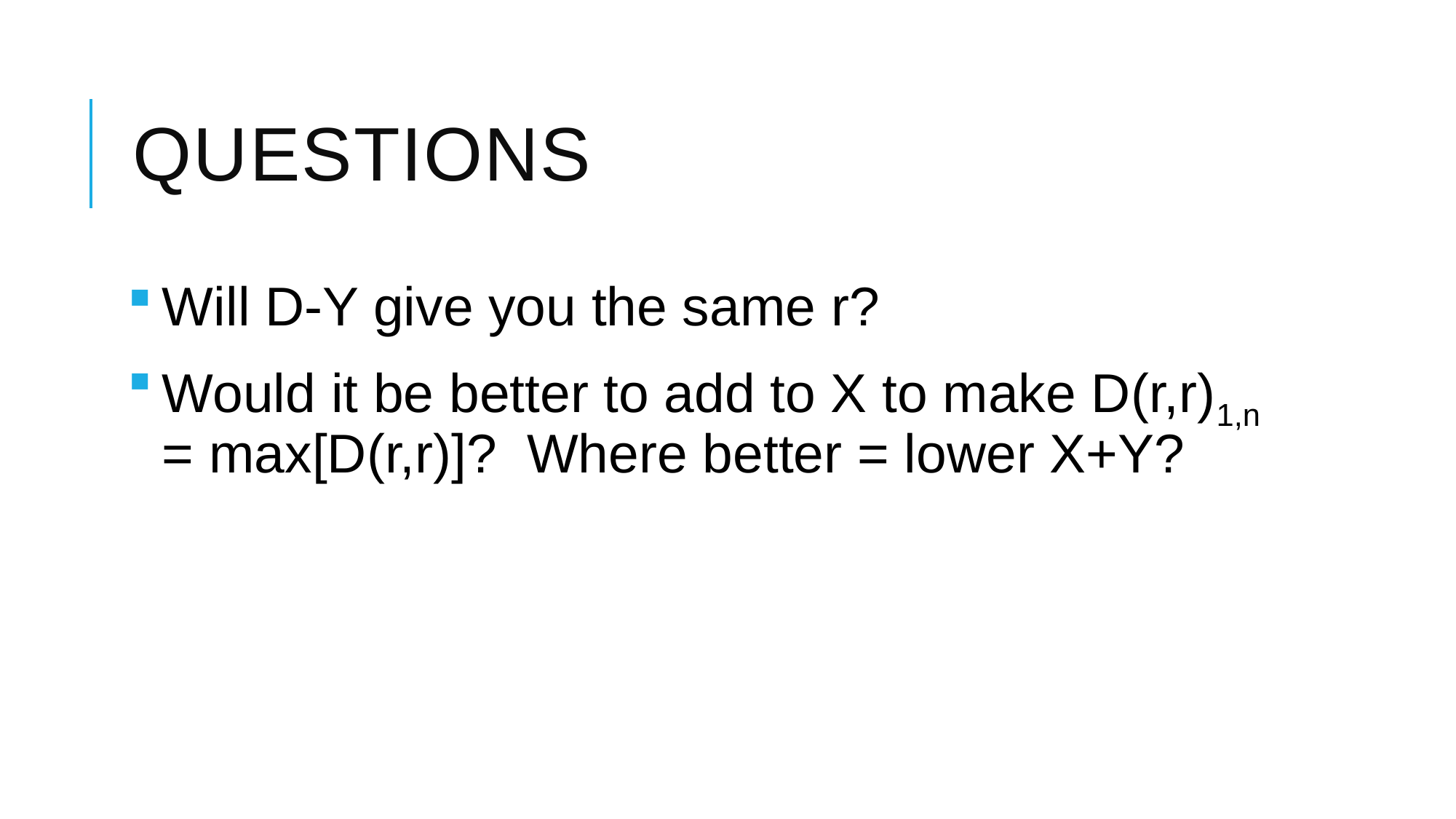

# Questions
Will D-Y give you the same r?
Would it be better to add to X to make D(r,r)1,n = max[D(r,r)]?  Where better = lower X+Y?